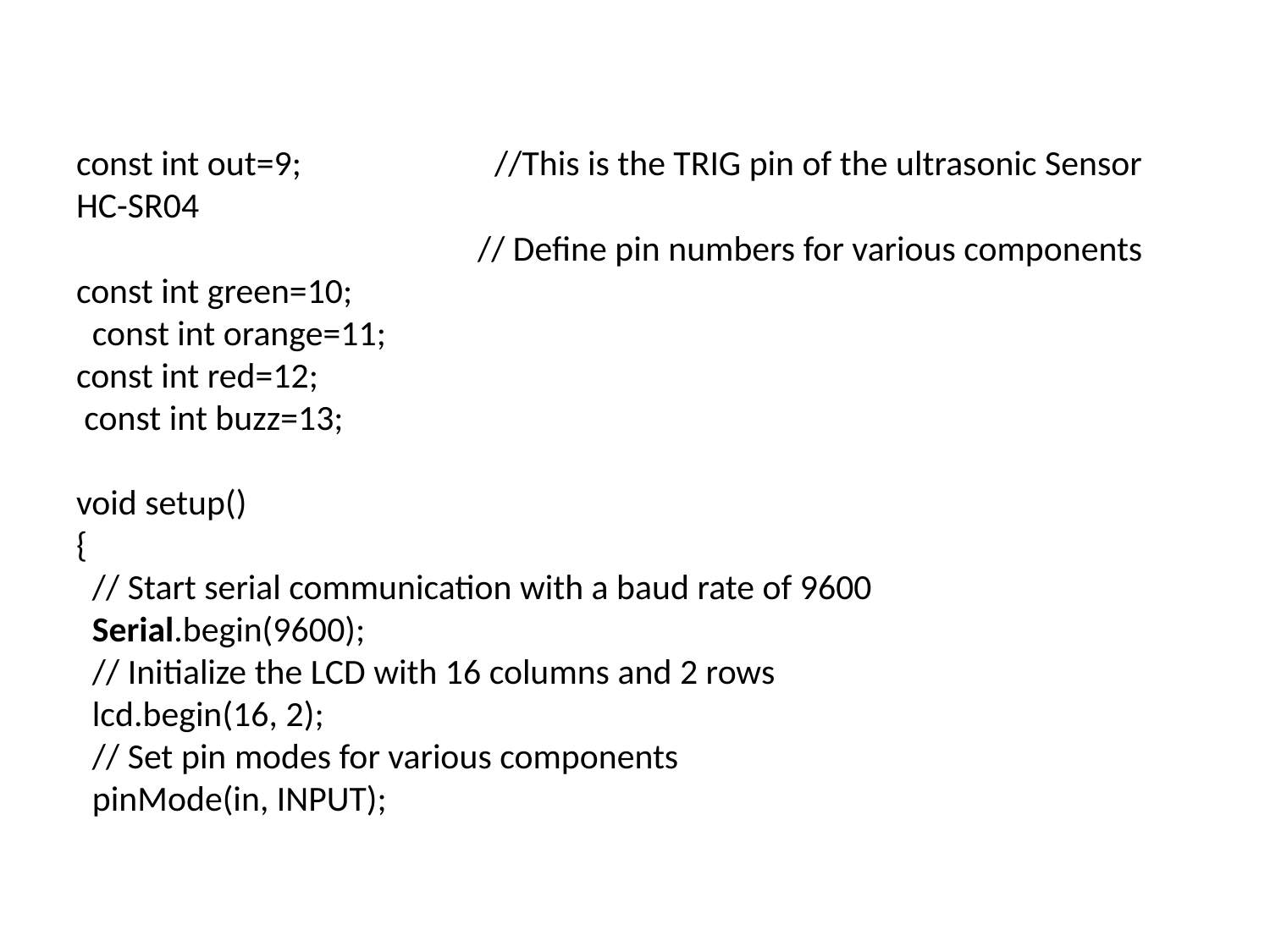

# const int out=9;                        //This is the TRIG pin of the ultrasonic Sensor HC-SR04 // Define pin numbers for various components const int green=10; const int orange=11; const int red=12; const int buzz=13; void setup() {   // Start serial communication with a baud rate of 9600   Serial.begin(9600);   // Initialize the LCD with 16 columns and 2 rows   lcd.begin(16, 2);   // Set pin modes for various components   pinMode(in, INPUT);